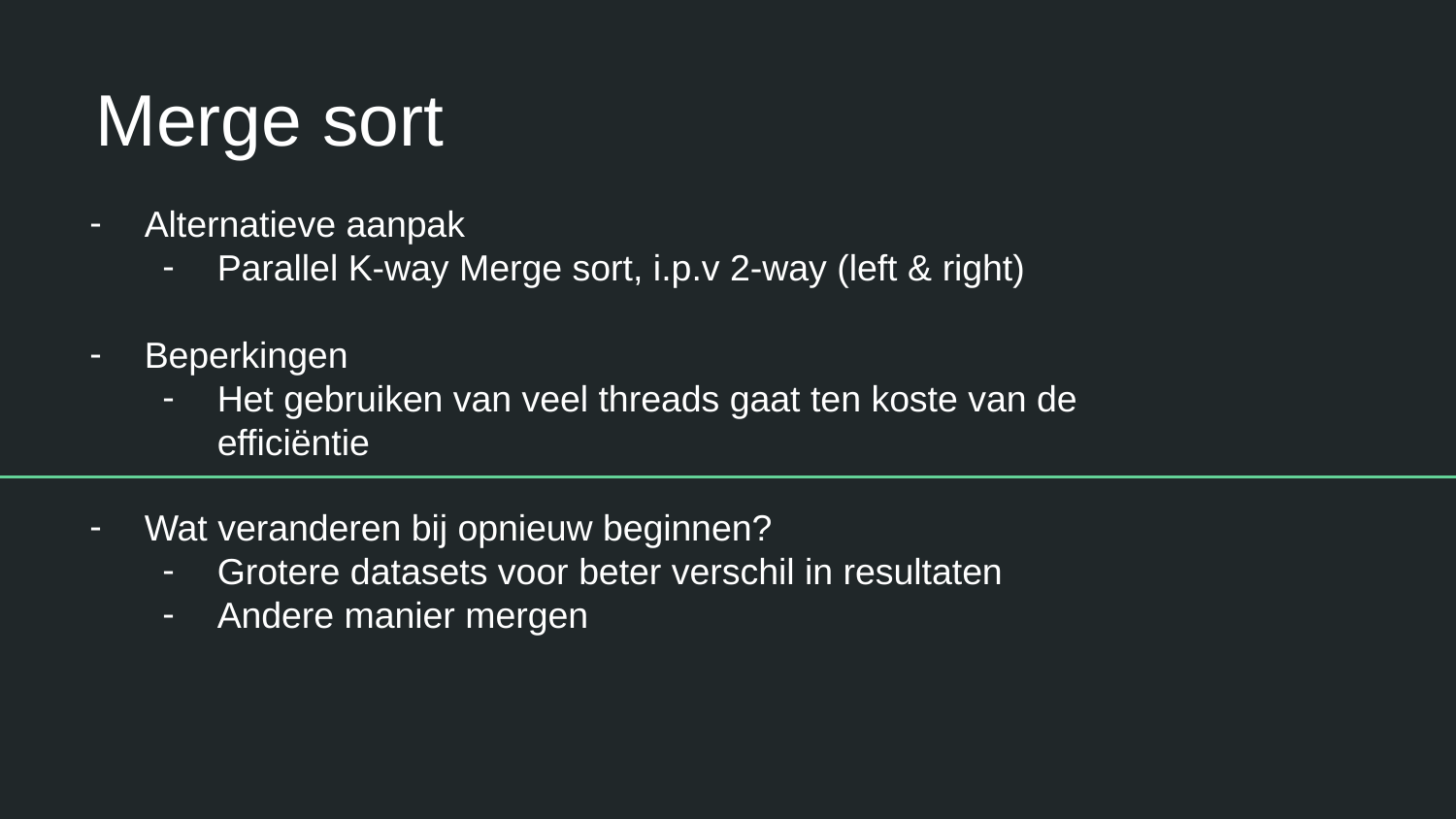

# Merge sort
Alternatieve aanpak
Parallel K-way Merge sort, i.p.v 2-way (left & right)

Beperkingen
Het gebruiken van veel threads gaat ten koste van de efficiëntie
Wat veranderen bij opnieuw beginnen?
Grotere datasets voor beter verschil in resultaten
Andere manier mergen